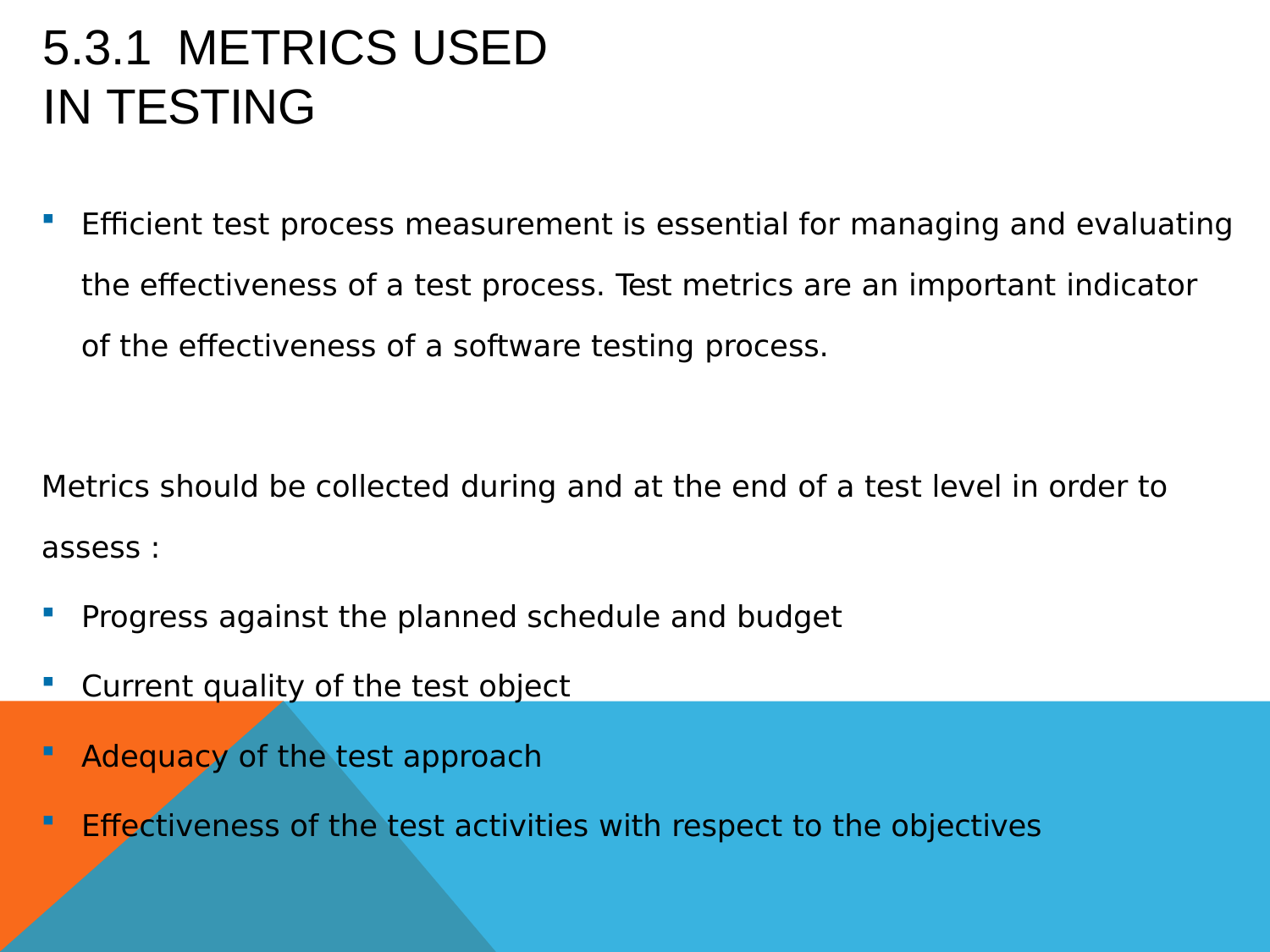

# 5.3.1	Metrics used in Testing
Efficient test process measurement is essential for managing and evaluating
the effectiveness of a test process. Test metrics are an important indicator
of the effectiveness of a software testing process.
Metrics should be collected during and at the end of a test level in order to
assess :

Progress against the planned schedule and budget

Current quality of the test object

Adequacy of the test approach

Effectiveness of the test activities with respect to the objectives